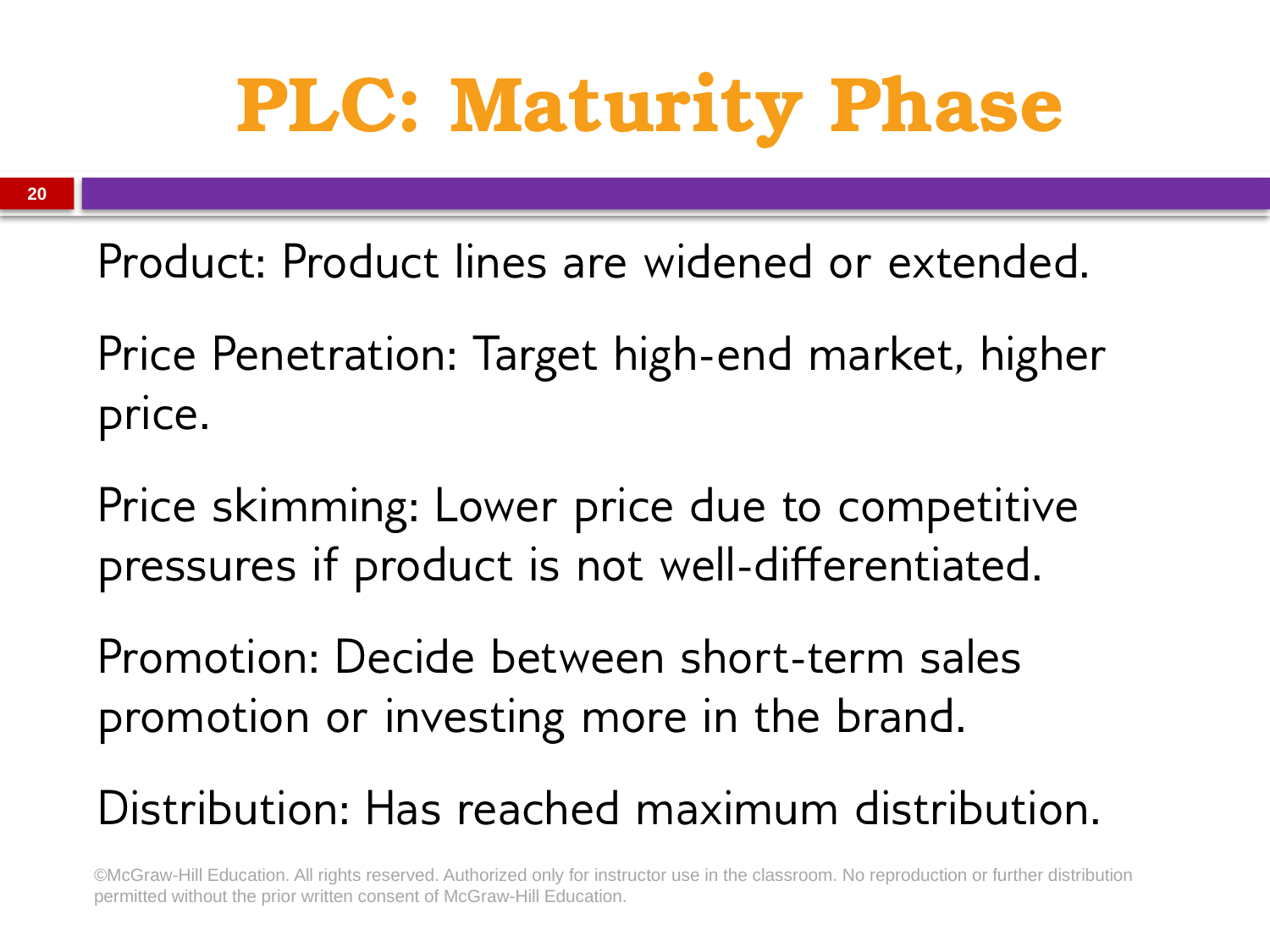

# PLC: Maturity Phase
20
Product: Product lines are widened or extended.
Price Penetration: Target high-end market, higher price.
Price skimming: Lower price due to competitive pressures if product is not well-differentiated.
Promotion: Decide between short-term sales promotion or investing more in the brand.
Distribution: Has reached maximum distribution.